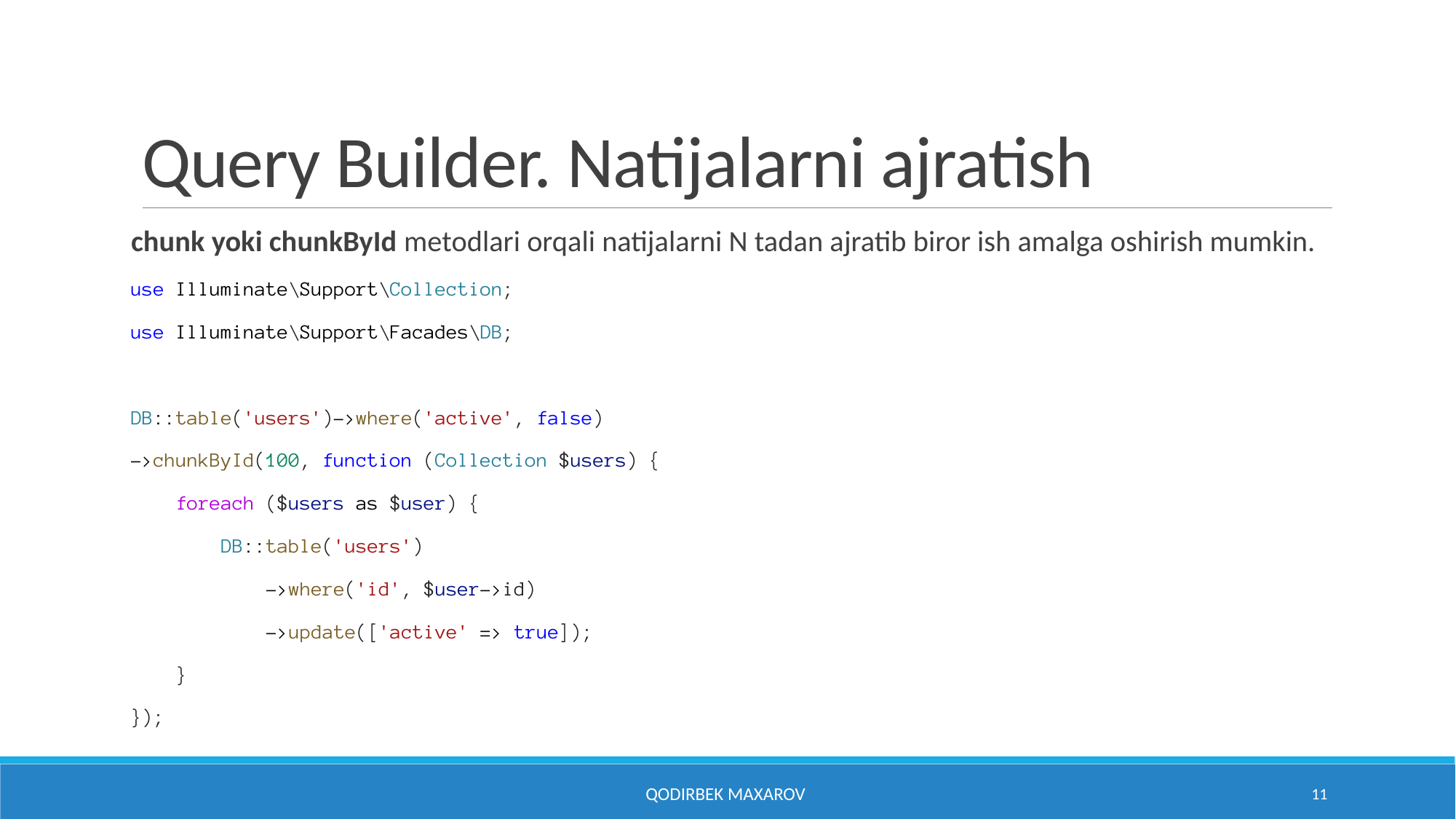

# Query Builder. Natijalarni ajratish
chunk yoki chunkById metodlari orqali natijalarni N tadan ajratib biror ish amalga oshirish mumkin.
use Illuminate\Support\Collection;
use Illuminate\Support\Facades\DB;

DB::table('users')->where('active', false)
->chunkById(100, function (Collection $users) {
    foreach ($users as $user) {
        DB::table('users')
            ->where('id', $user->id)
            ->update(['active' => true]);
    }
});
Qodirbek Maxarov
11